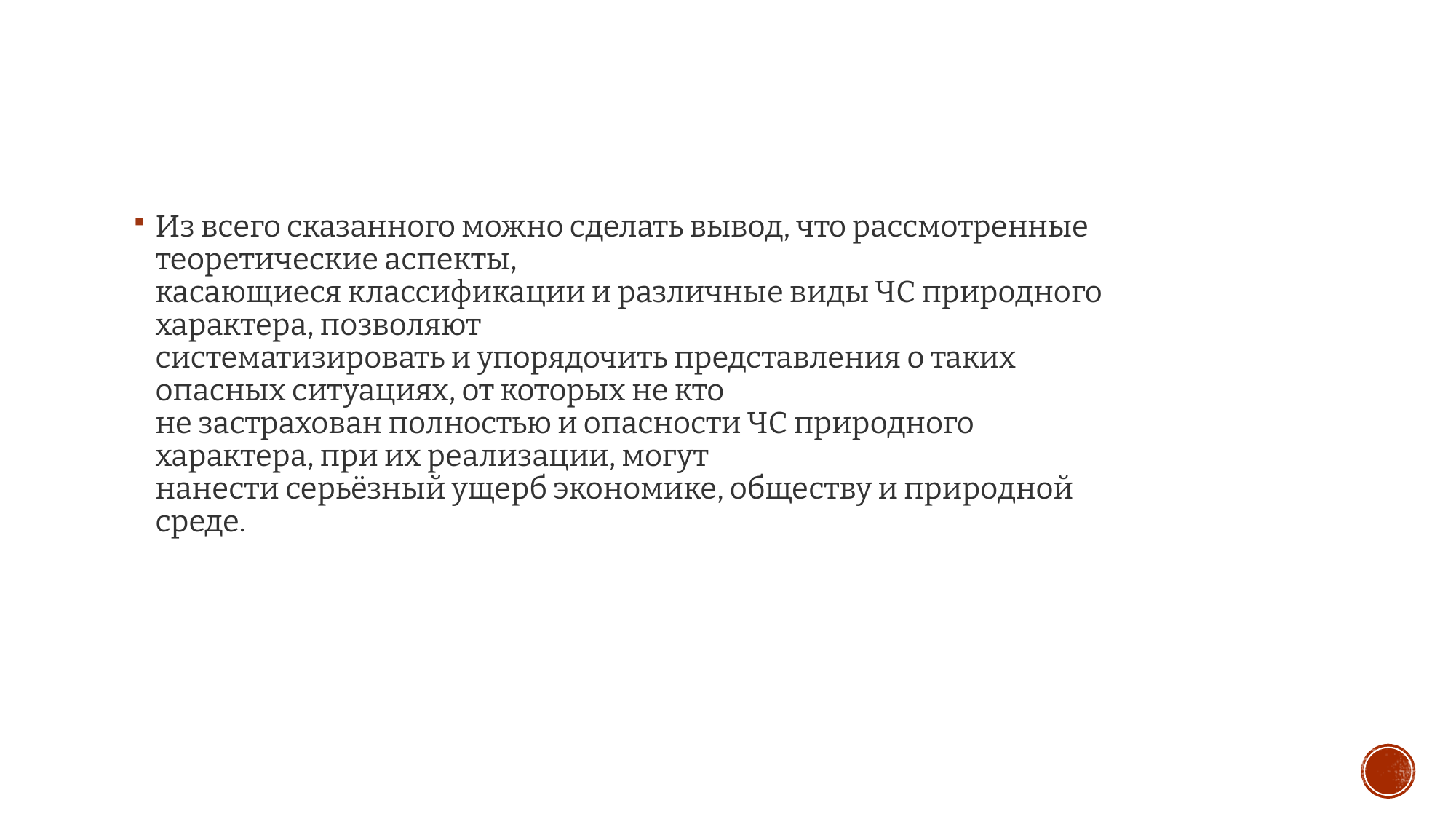

Из всего сказанного можно сделать вывод, что рассмотренные теоретические аспекты,
касающиеся классификации и различные виды ЧС природного характера, позволяют
систематизировать и упорядочить представления о таких опасных ситуациях, от которых не кто
не застрахован полностью и опасности ЧС природного характера, при их реализации, могут
нанести серьёзный ущерб экономике, обществу и природной среде.